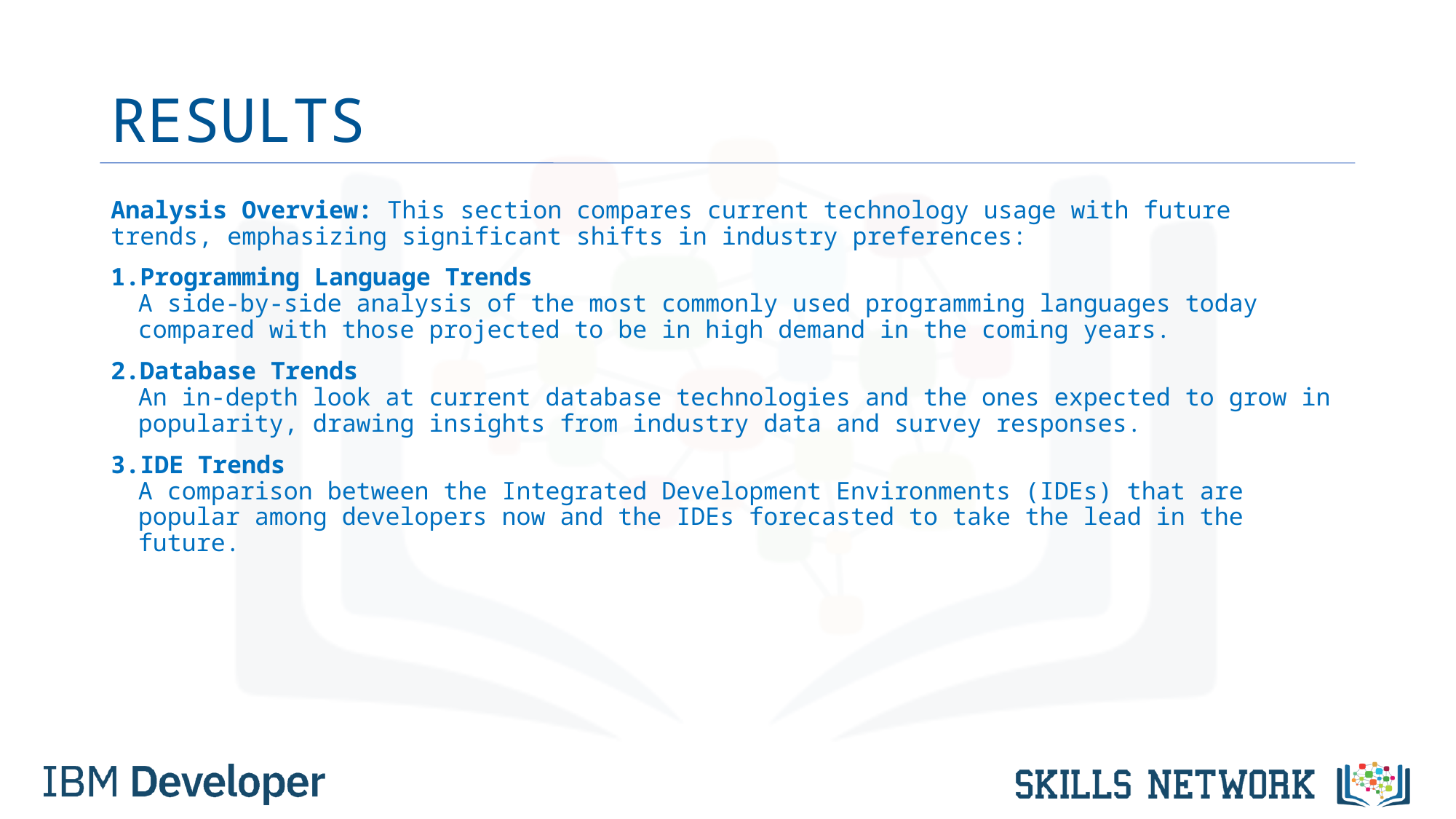

# RESULTS
Analysis Overview: This section compares current technology usage with future trends, emphasizing significant shifts in industry preferences:
Programming Language Trends
A side-by-side analysis of the most commonly used programming languages today compared with those projected to be in high demand in the coming years.
Database Trends
An in-depth look at current database technologies and the ones expected to grow in popularity, drawing insights from industry data and survey responses.
IDE Trends
A comparison between the Integrated Development Environments (IDEs) that are popular among developers now and the IDEs forecasted to take the lead in the future.